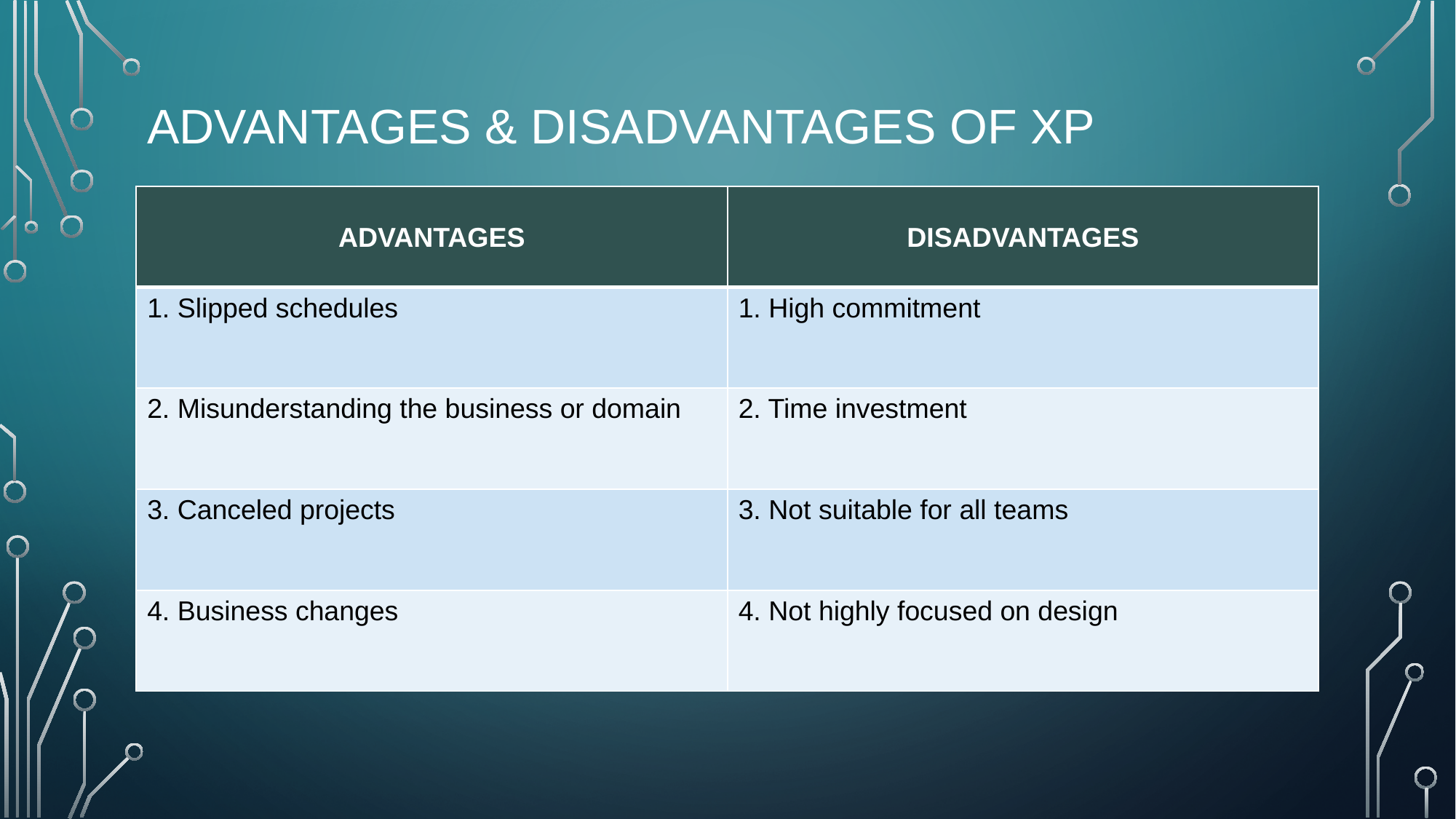

ADVANTAGES & DISADVANTAGES OF XP
| ADVANTAGES | DISADVANTAGES |
| --- | --- |
| 1. Slipped schedules | 1. High commitment |
| 2. Misunderstanding the business or domain | 2. Time investment |
| 3. Canceled projects | 3. Not suitable for all teams |
| 4. Business changes | 4. Not highly focused on design |